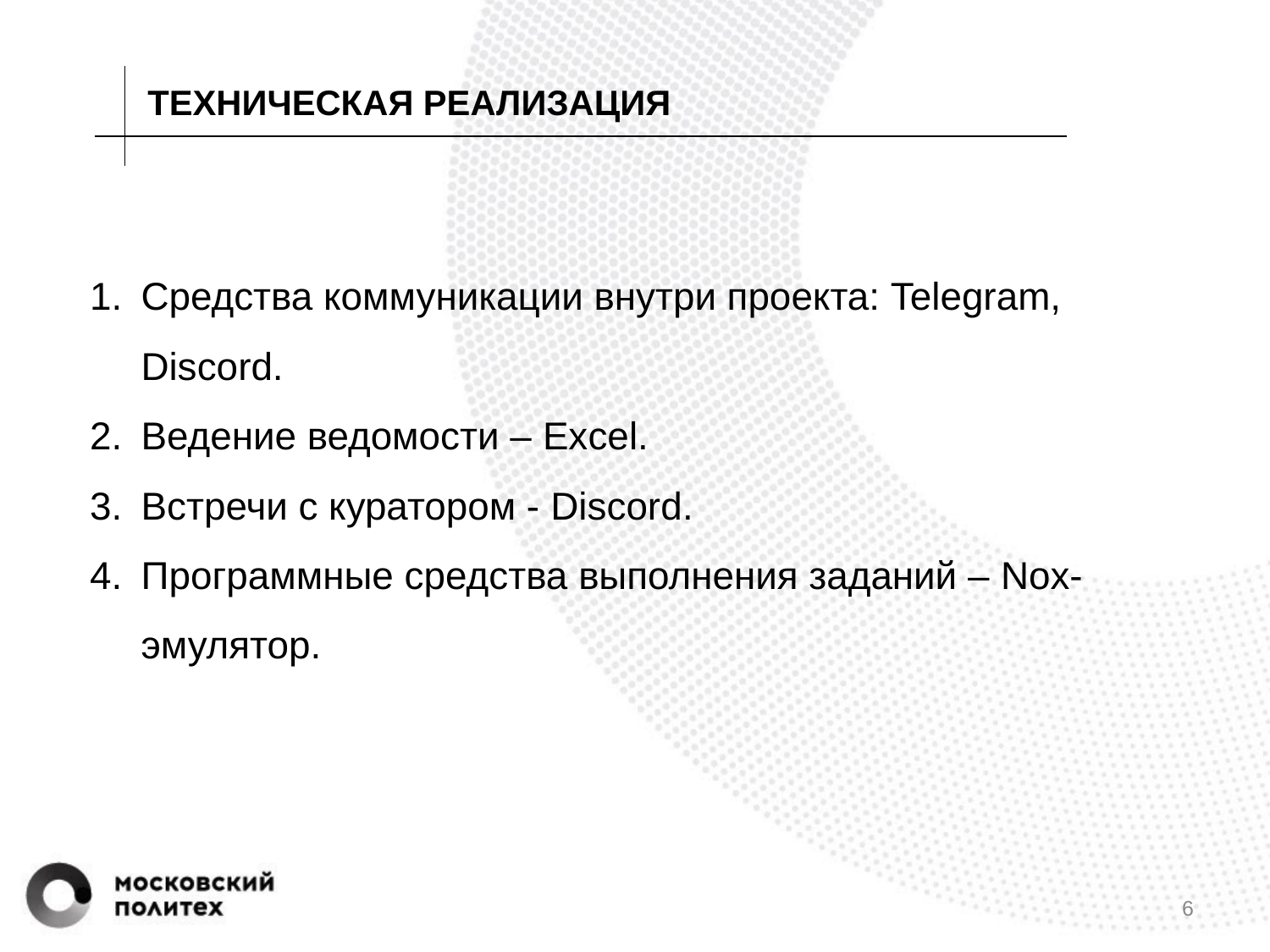

ТЕХНИЧЕСКАЯ РЕАЛИЗАЦИЯ
Средства коммуникации внутри проекта: Telegram, Discord.
Ведение ведомости – Excel.
Встречи с куратором - Discord.
Программные средства выполнения заданий – Nox-эмулятор.
6